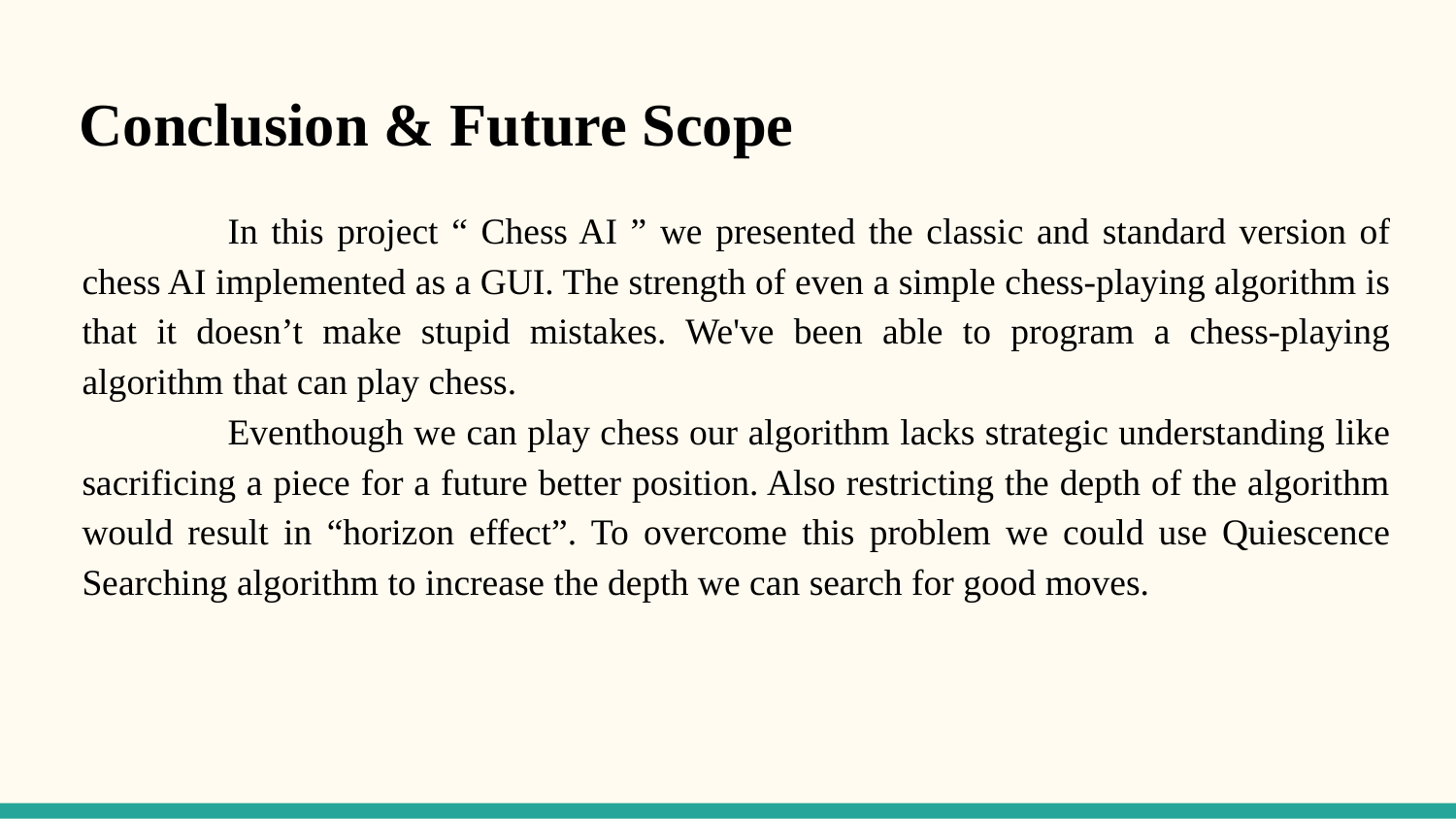

Conclusion & Future Scope
	In this project “ Chess AI ” we presented the classic and standard version of chess AI implemented as a GUI. The strength of even a simple chess-playing algorithm is that it doesn’t make stupid mistakes. We've been able to program a chess-playing algorithm that can play chess.
	Eventhough we can play chess our algorithm lacks strategic understanding like sacrificing a piece for a future better position. Also restricting the depth of the algorithm would result in “horizon effect”. To overcome this problem we could use Quiescence Searching algorithm to increase the depth we can search for good moves.